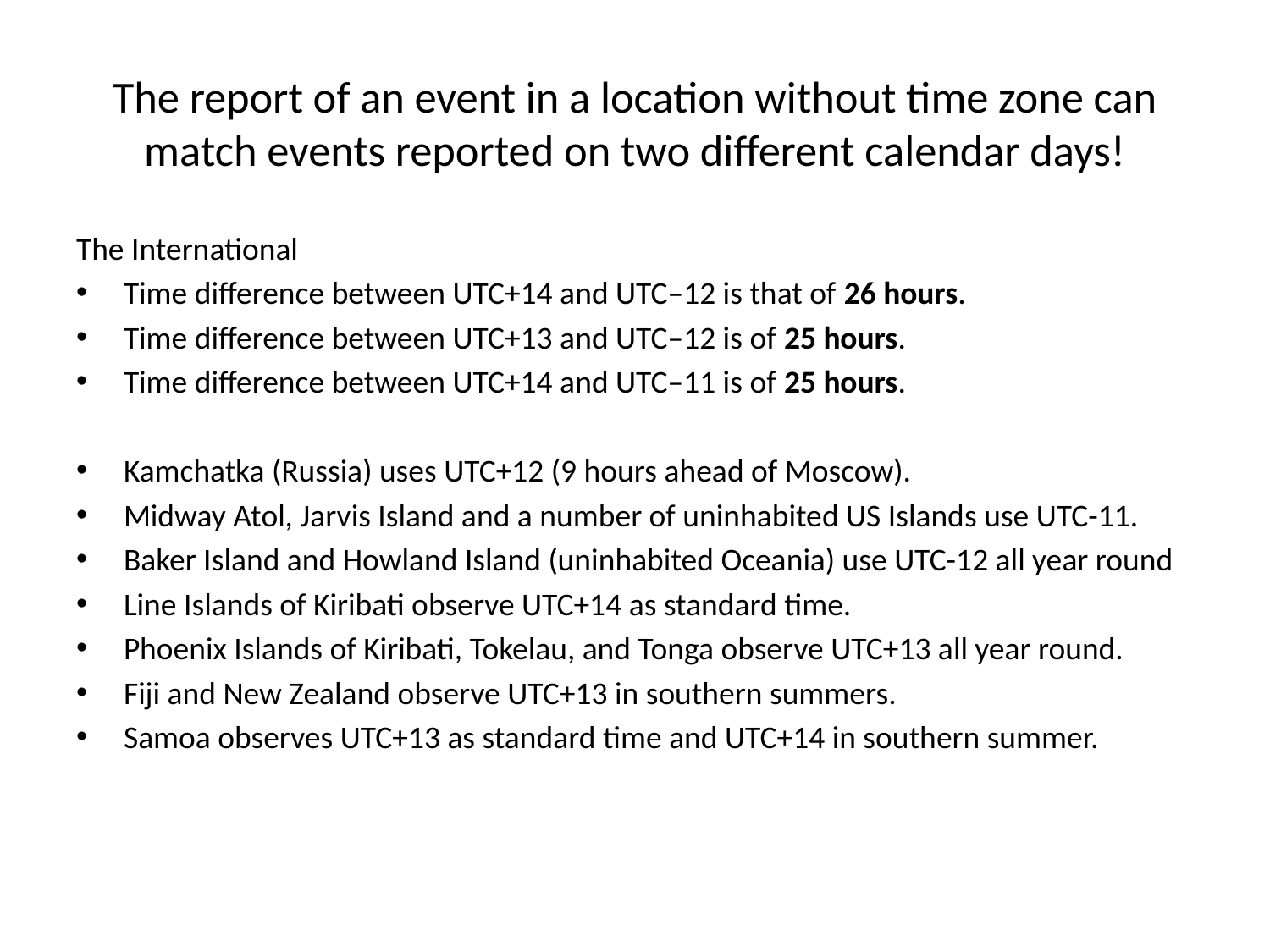

The report of an event in a location without time zone can match events reported on two different calendar days!
The International
Time difference between UTC+14 and UTC–12 is that of 26 hours.
Time difference between UTC+13 and UTC–12 is of 25 hours.
Time difference between UTC+14 and UTC–11 is of 25 hours.

Kamchatka (Russia) uses UTC+12 (9 hours ahead of Moscow).
Midway Atol, Jarvis Island and a number of uninhabited US Islands use UTC-11.
Baker Island and Howland Island (uninhabited Oceania) use UTC-12 all year round
Line Islands of Kiribati observe UTC+14 as standard time.
Phoenix Islands of Kiribati, Tokelau, and Tonga observe UTC+13 all year round.
Fiji and New Zealand observe UTC+13 in southern summers.
Samoa observes UTC+13 as standard time and UTC+14 in southern summer.